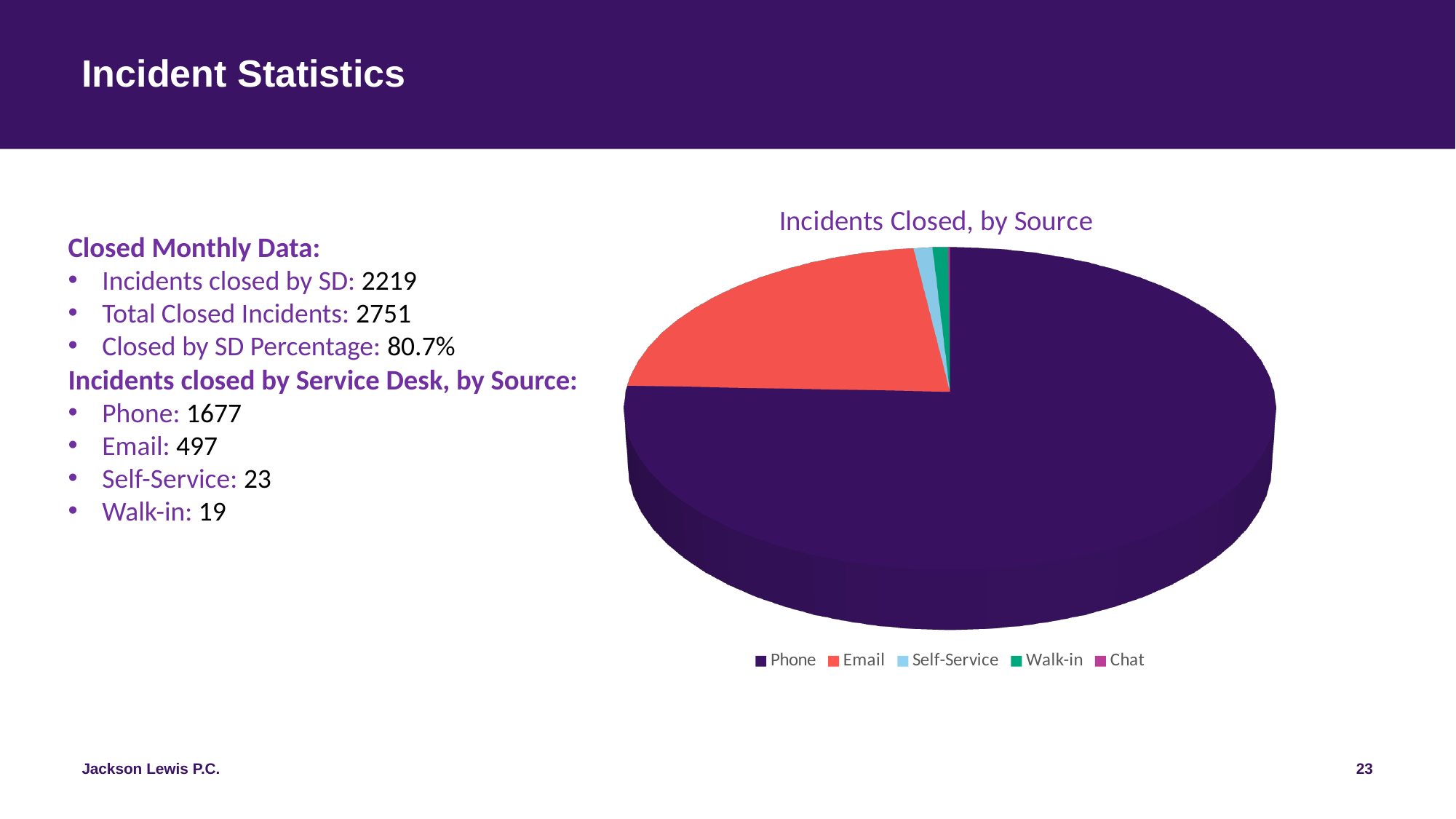

# Incident Statistics

[unsupported chart]

Closed Monthly Data:
Incidents closed by SD: 2219
Total Closed Incidents: 2751
Closed by SD Percentage: 80.7%
Incidents closed by Service Desk, by Source:
Phone: 1677
Email: 497
Self-Service: 23
Walk-in: 19

23
Jackson Lewis P.C.